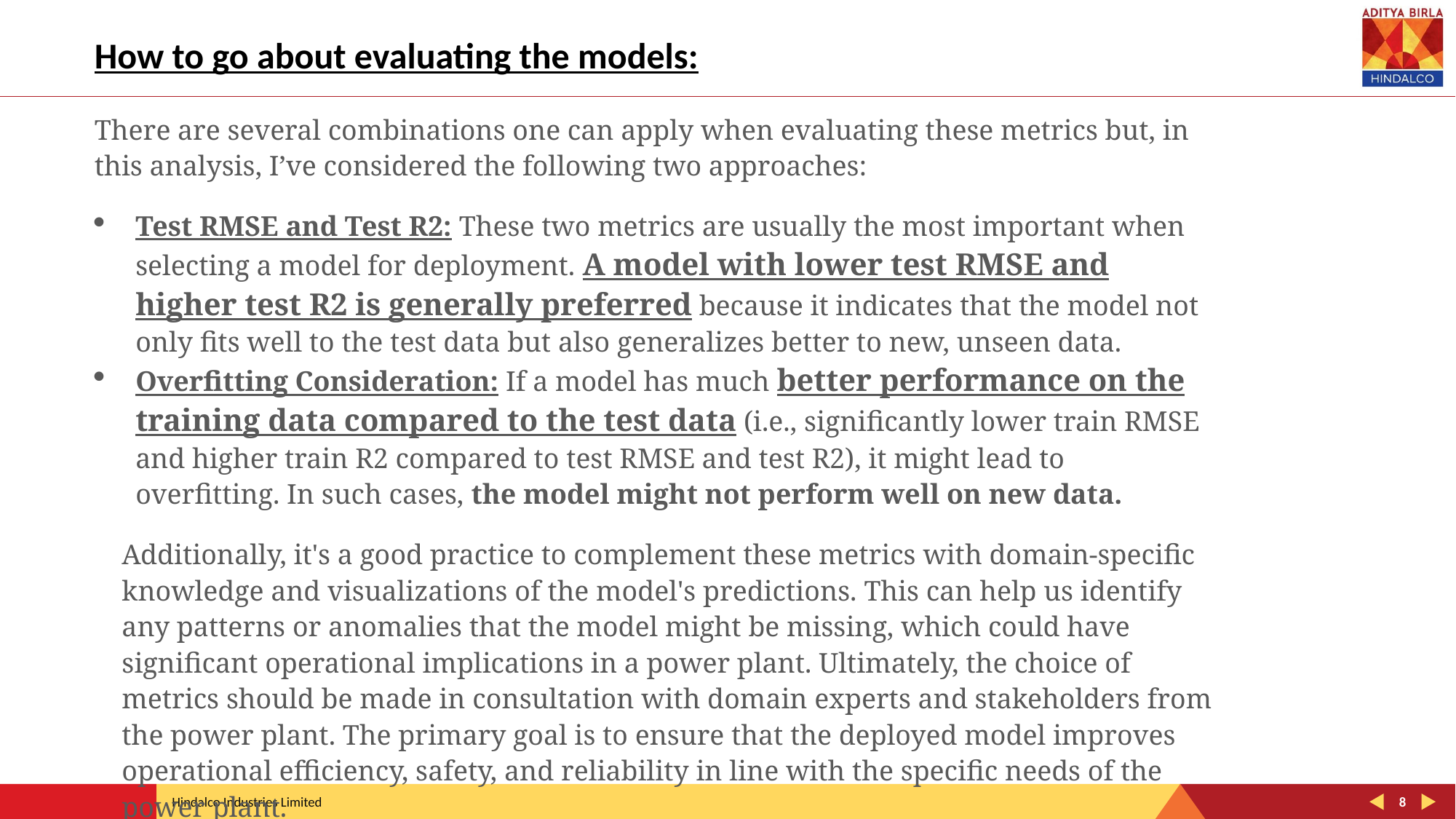

How to go about evaluating the models:
There are several combinations one can apply when evaluating these metrics but, in this analysis, I’ve considered the following two approaches:
Test RMSE and Test R2: These two metrics are usually the most important when selecting a model for deployment. A model with lower test RMSE and higher test R2 is generally preferred because it indicates that the model not only fits well to the test data but also generalizes better to new, unseen data.
Overfitting Consideration: If a model has much better performance on the training data compared to the test data (i.e., significantly lower train RMSE and higher train R2 compared to test RMSE and test R2), it might lead to overfitting. In such cases, the model might not perform well on new data.
Additionally, it's a good practice to complement these metrics with domain-specific knowledge and visualizations of the model's predictions. This can help us identify any patterns or anomalies that the model might be missing, which could have significant operational implications in a power plant. Ultimately, the choice of metrics should be made in consultation with domain experts and stakeholders from the power plant. The primary goal is to ensure that the deployed model improves operational efficiency, safety, and reliability in line with the specific needs of the power plant.

8